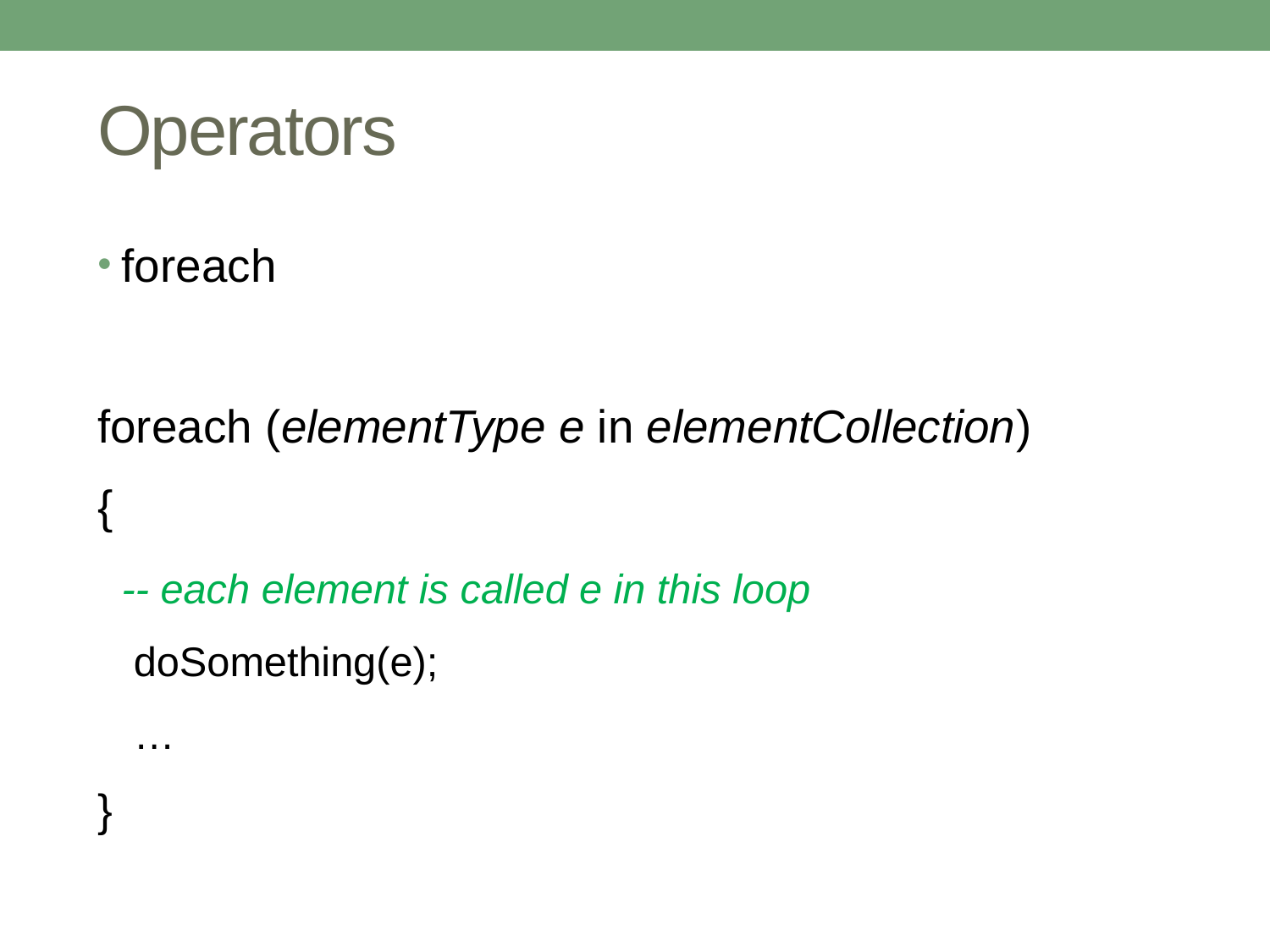

# Operators
foreach

foreach (elementType e in elementCollection)
{
	-- each element is called e in this loop
doSomething(e);
…
}